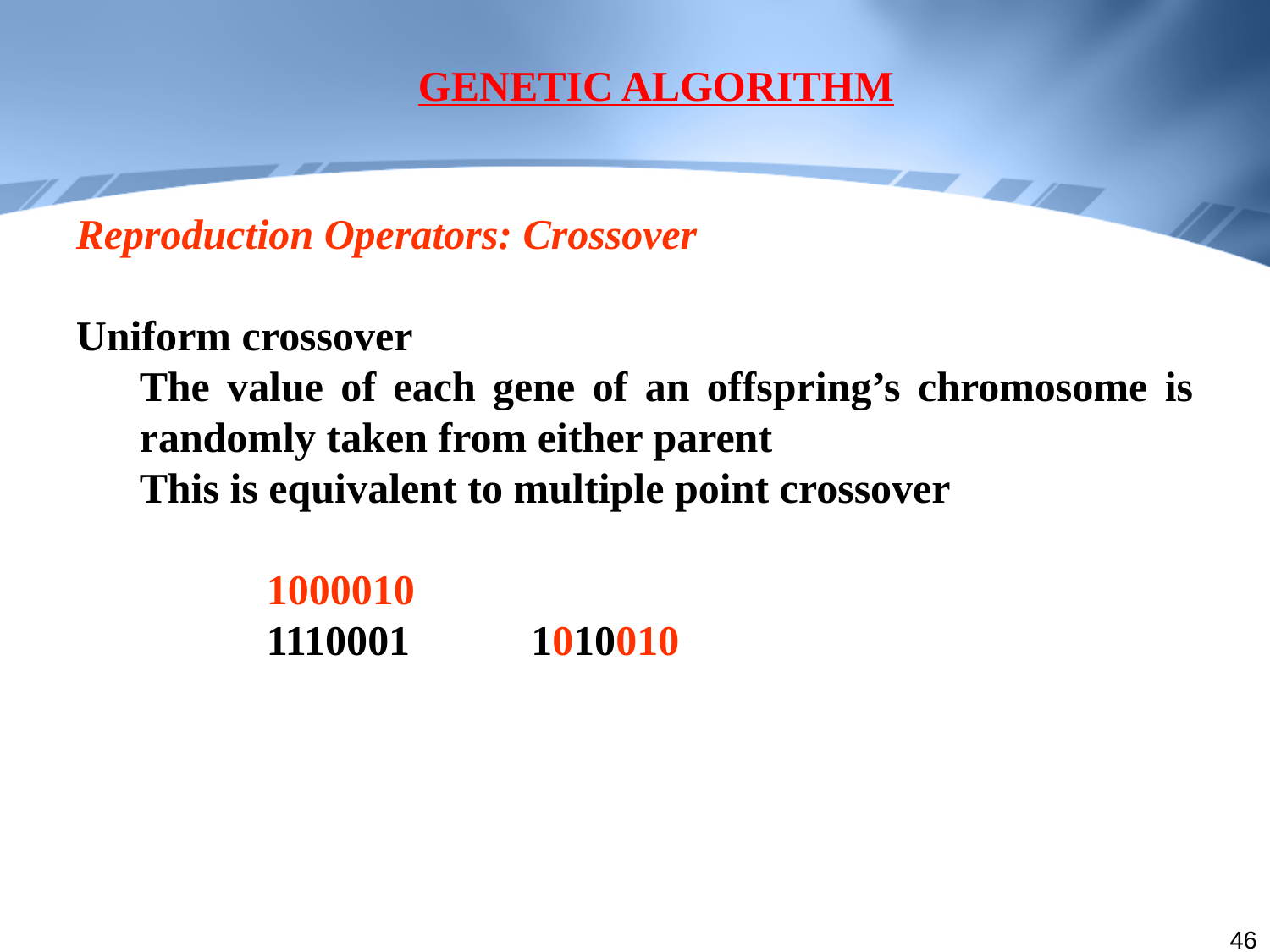

GENETIC ALGORITHM
Reproduction Operators: Crossover

Uniform crossover
	The value of each gene of an offspring’s chromosome is randomly taken from either parent
	This is equivalent to multiple point crossover

		1000010
		1110001	 1010010
46